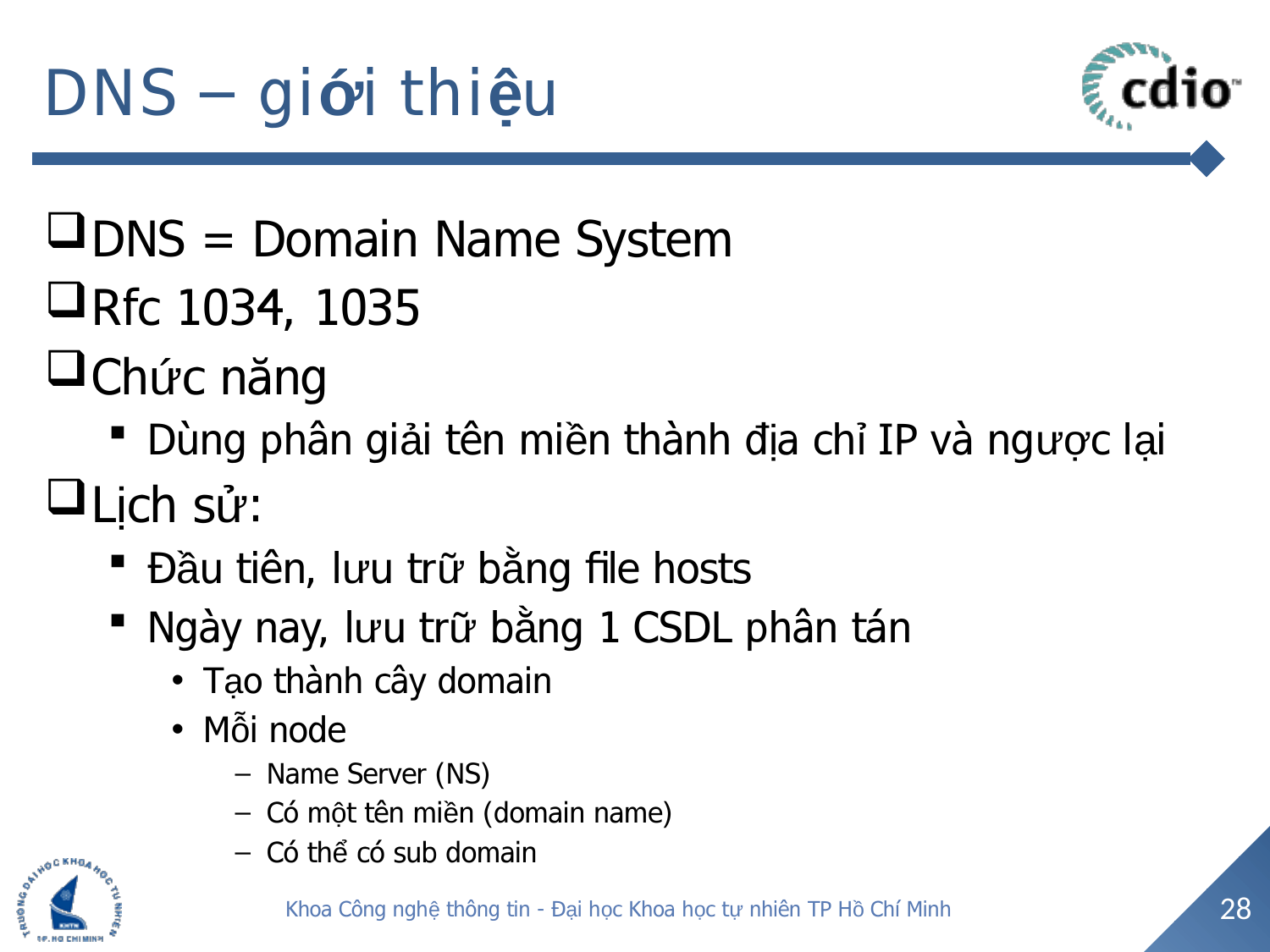

# DNS – giới thiệu
DNS = Domain Name System
Rfc 1034, 1035
Chức năng
Dùng phân giải tên miền thành địa chỉ IP và ngược lại
Lịch sử:
Đầu tiên, lưu trữ bằng file hosts
Ngày nay, lưu trữ bằng 1 CSDL phân tán
Tạo thành cây domain
Mỗi node
Name Server (NS)
Có một tên miền (domain name)
Có thể có sub domain
28
Khoa Công nghệ thông tin - Đại học Khoa học tự nhiên TP Hồ Chí Minh